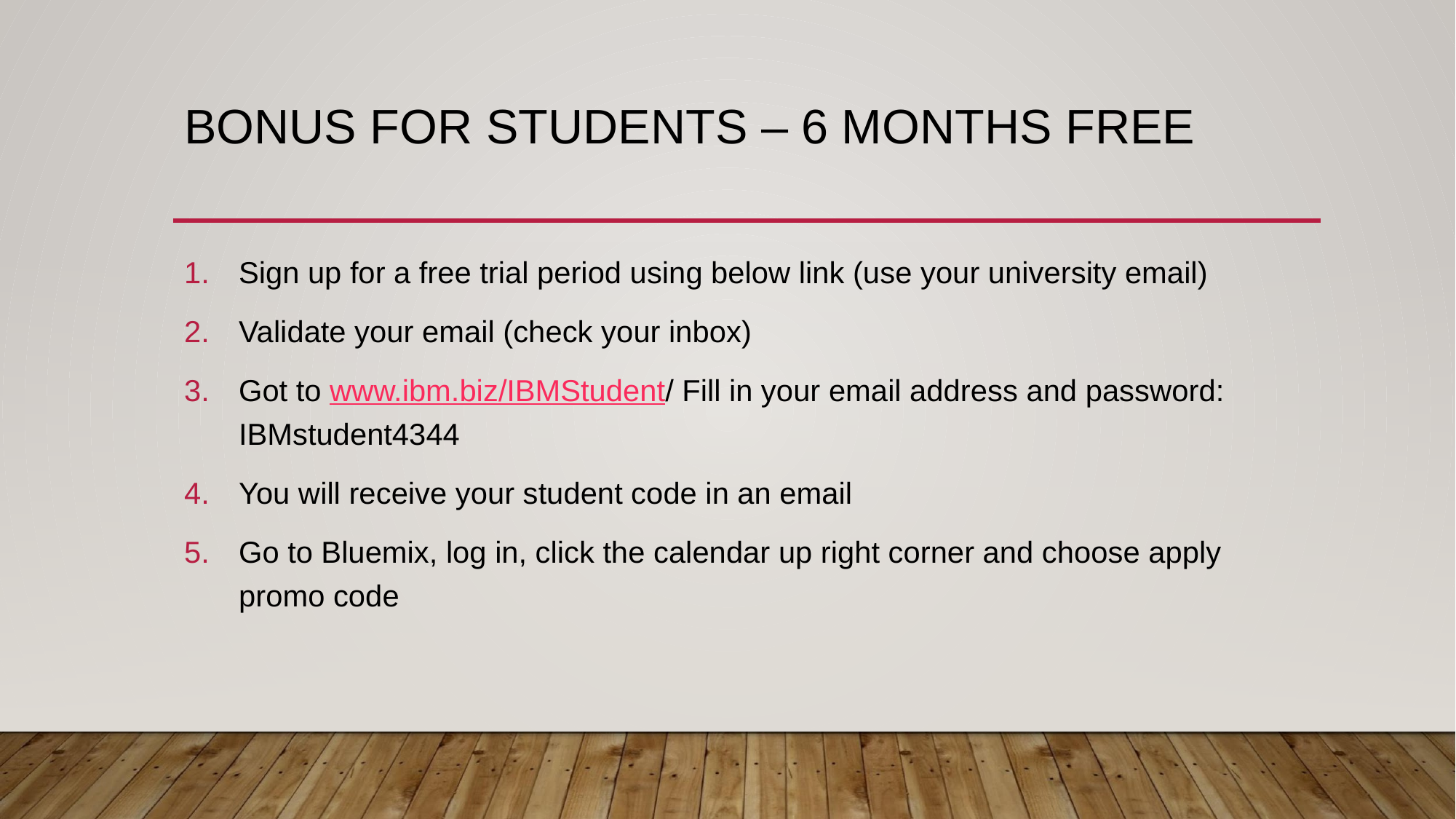

# BONUS FOR STUDENTS – 6 MONTHS FREE
Sign up for a free trial period using below link (use your university email)
Validate your email (check your inbox)
Got to www.ibm.biz/IBMStudent/ Fill in your email address and password: IBMstudent4344
You will receive your student code in an email
Go to Bluemix, log in, click the calendar up right corner and choose apply promo code